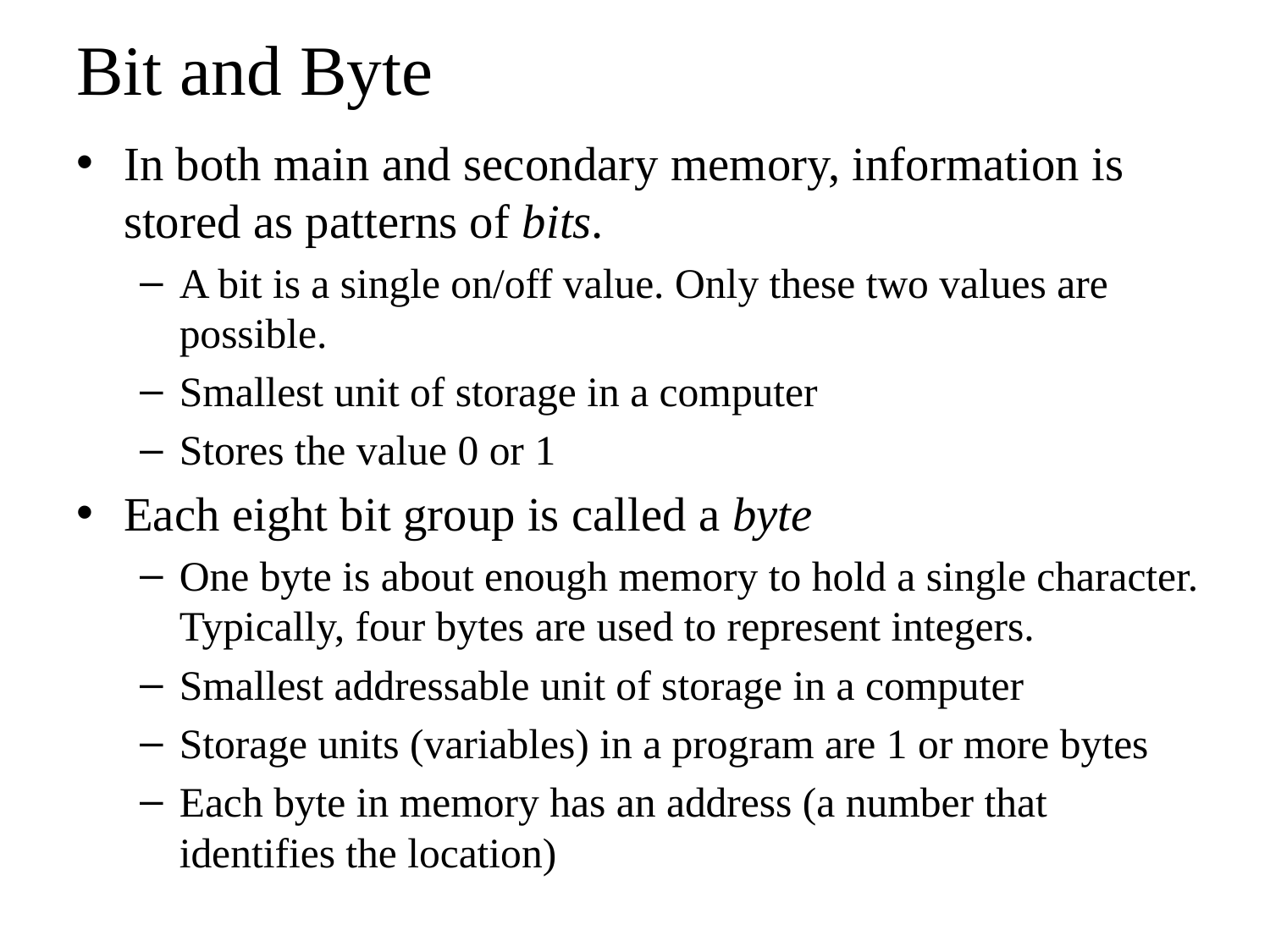

# Bit and Byte
In both main and secondary memory, information is stored as patterns of bits.
A bit is a single on/off value. Only these two values are possible.
Smallest unit of storage in a computer
Stores the value 0 or 1
Each eight bit group is called a byte
One byte is about enough memory to hold a single character. Typically, four bytes are used to represent integers.
Smallest addressable unit of storage in a computer
Storage units (variables) in a program are 1 or more bytes
Each byte in memory has an address (a number that identifies the location)